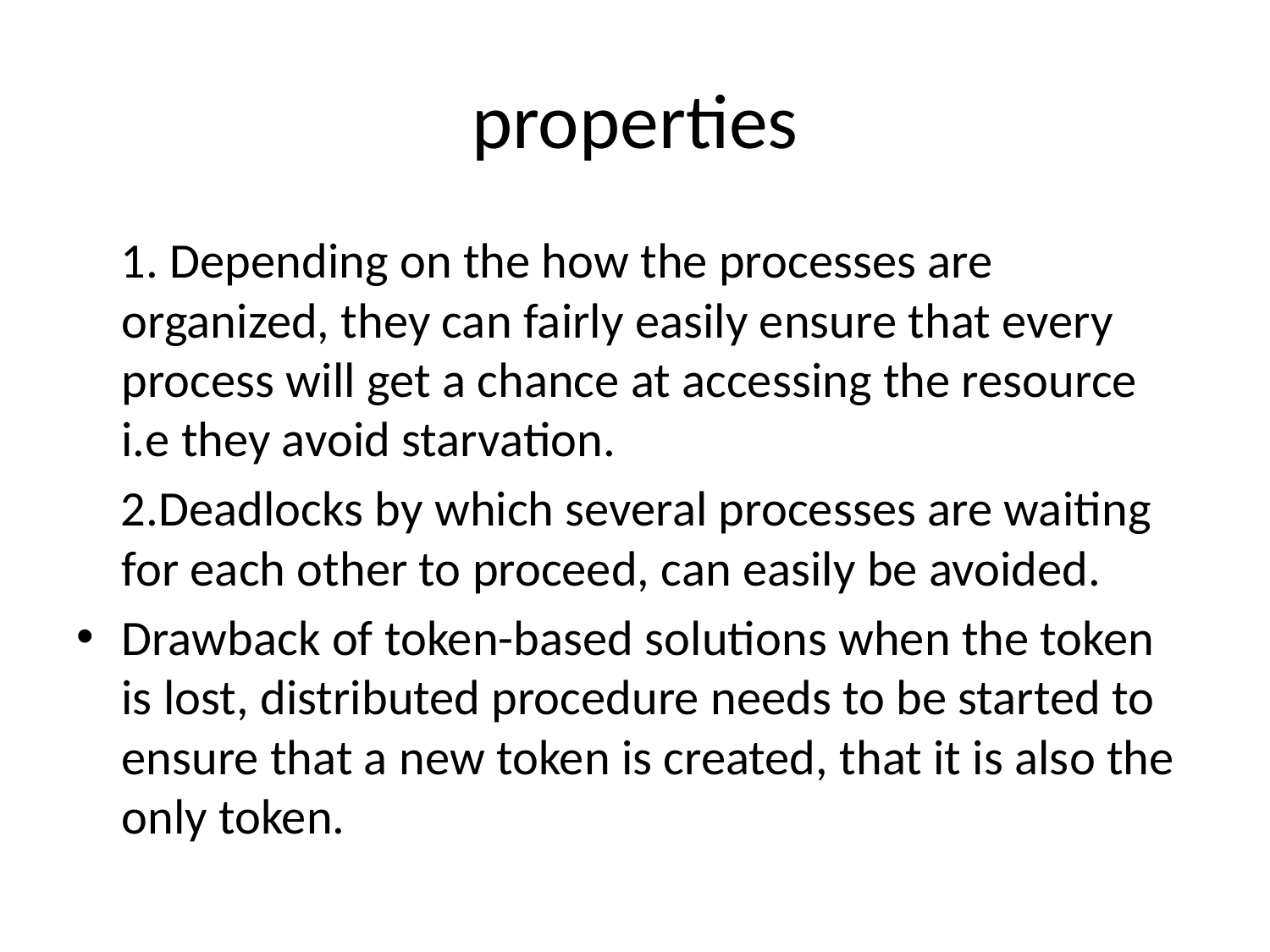

# properties
    1. Depending on the how the processes are organized, they can fairly easily ensure that every process will get a chance at accessing the resource i.e they avoid starvation.
    2.Deadlocks by which several processes are waiting for each other to proceed, can easily be avoided.
Drawback of token-based solutions when the token is lost, distributed procedure needs to be started to ensure that a new token is created, that it is also the only token.